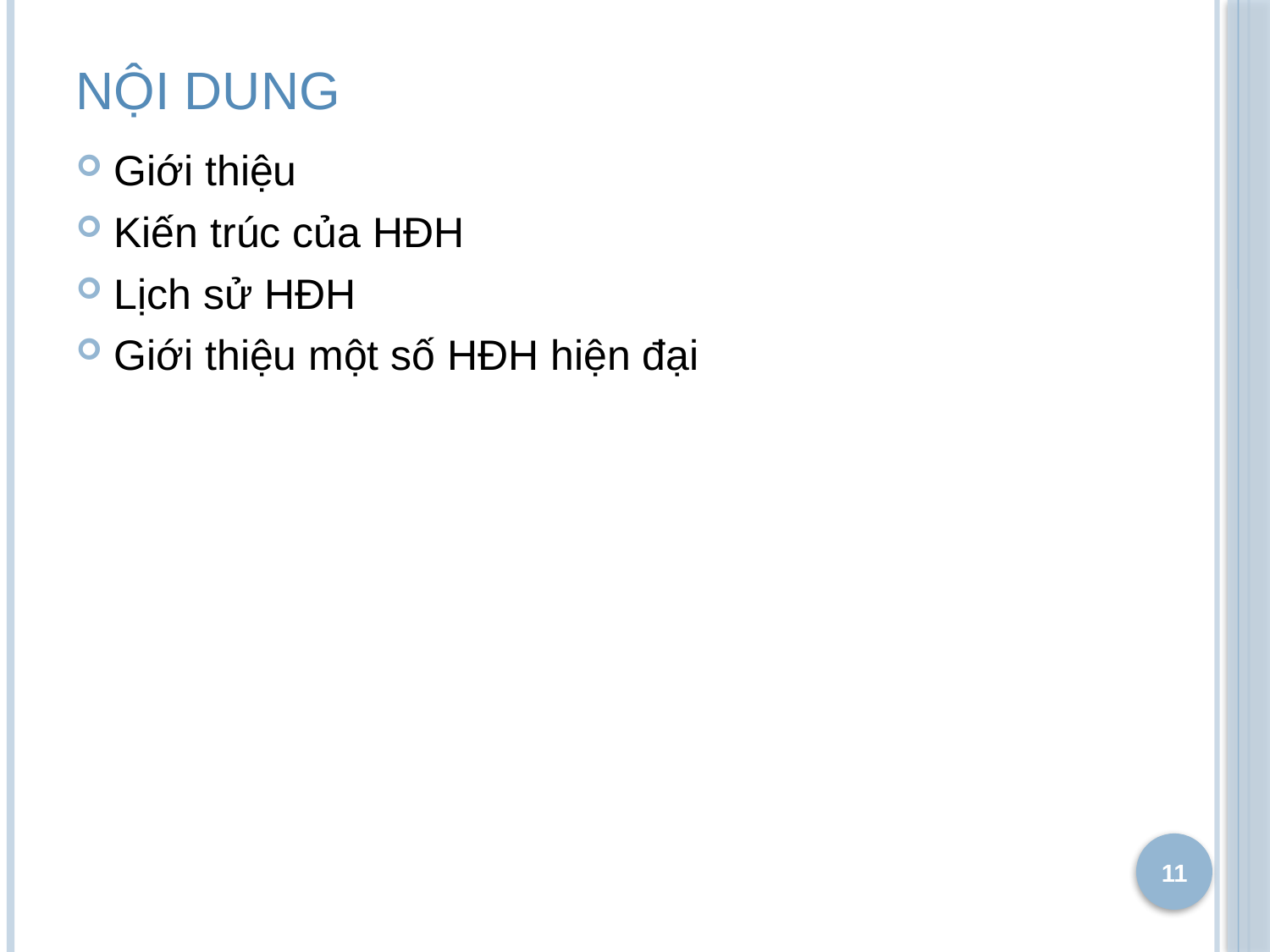

# Nội dung
Giới thiệu
Kiến trúc của HĐH
Lịch sử HĐH
Giới thiệu một số HĐH hiện đại
11